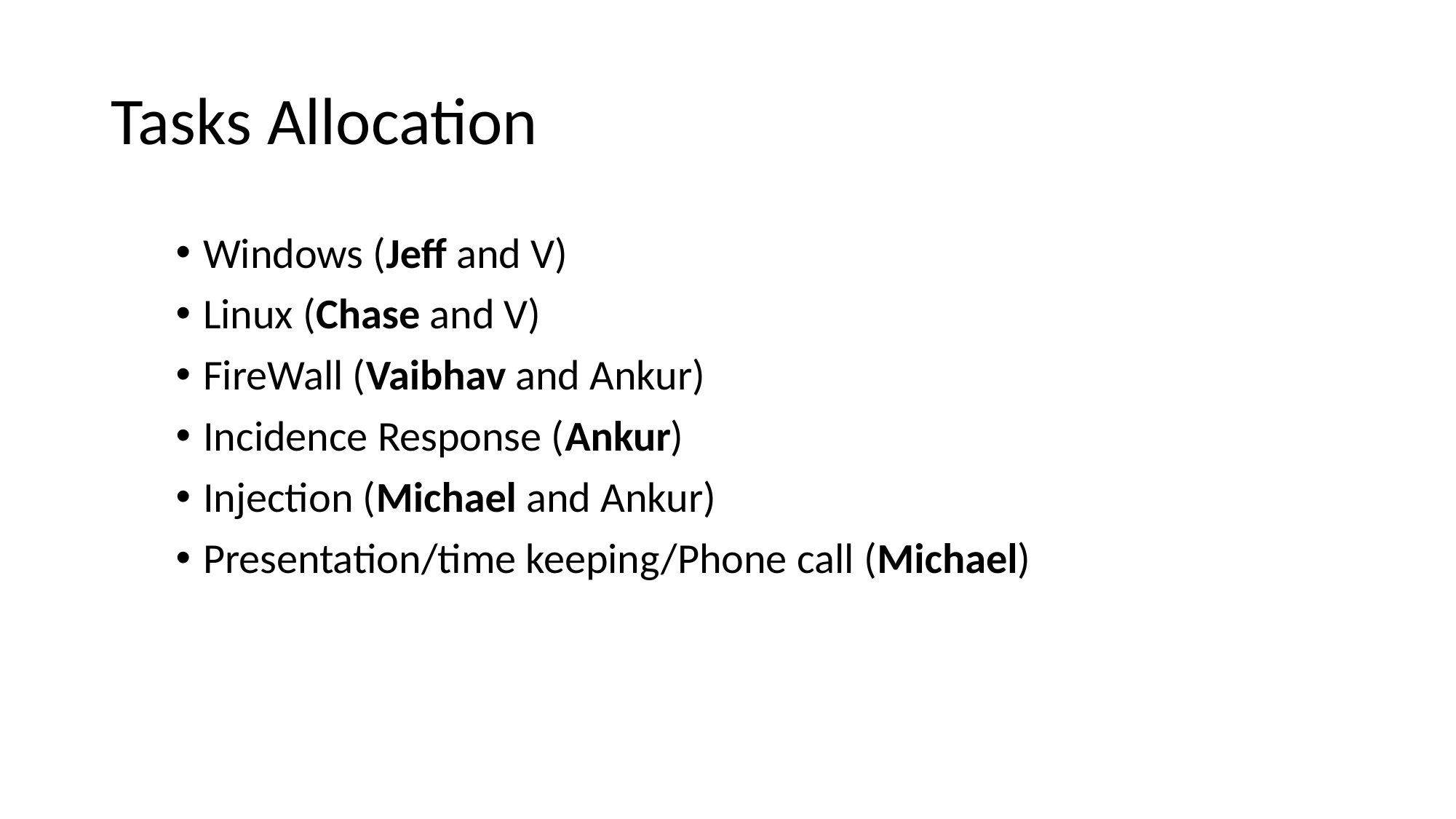

# Tasks Allocation
Windows (Jeff and V)
Linux (Chase and V)
FireWall (Vaibhav and Ankur)
Incidence Response (Ankur)
Injection (Michael and Ankur)
Presentation/time keeping/Phone call (Michael)